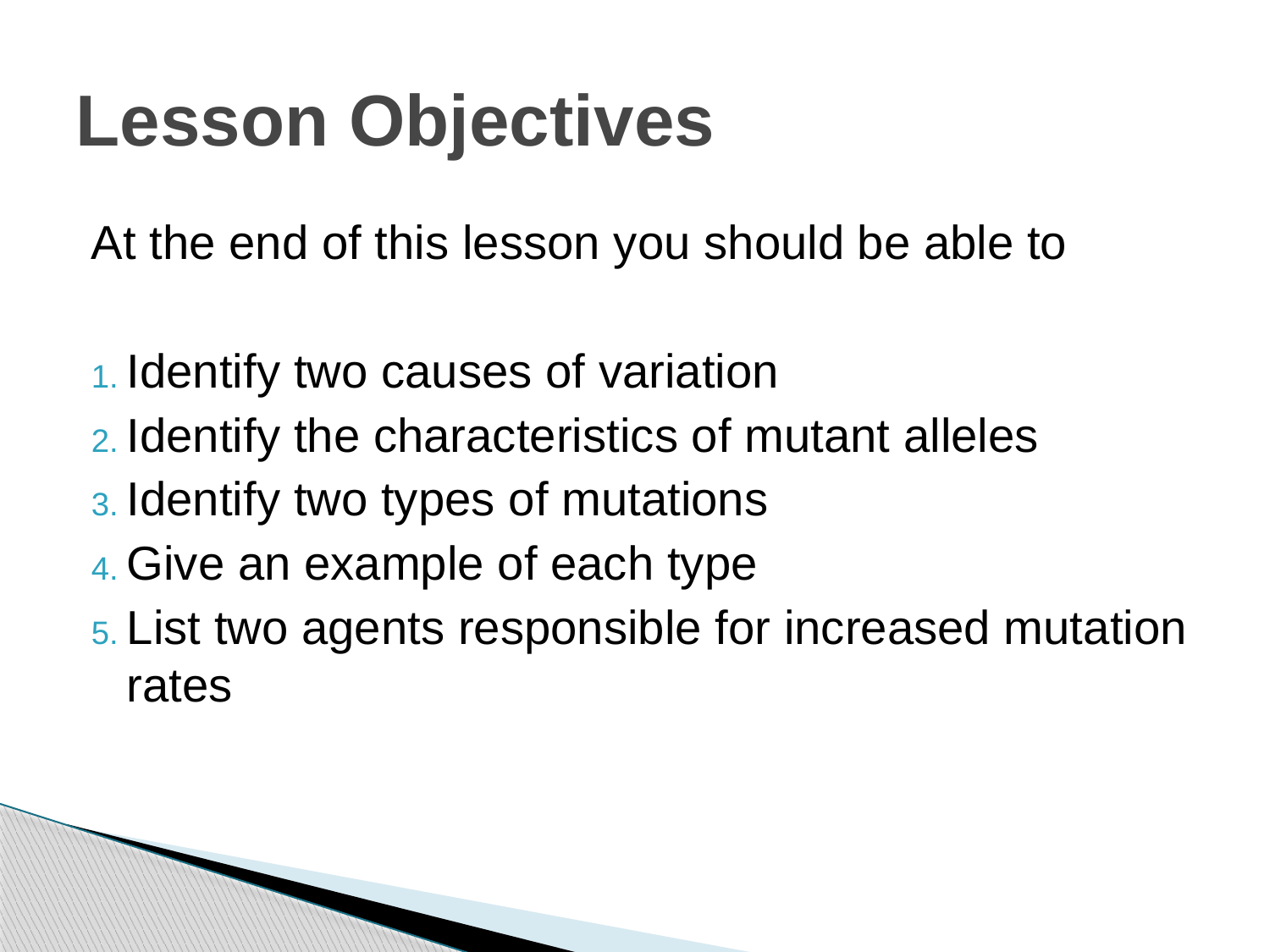

# Lesson Objectives
At the end of this lesson you should be able to

Identify two causes of variation
Identify the characteristics of mutant alleles
Identify two types of mutations
Give an example of each type
List two agents responsible for increased mutation rates